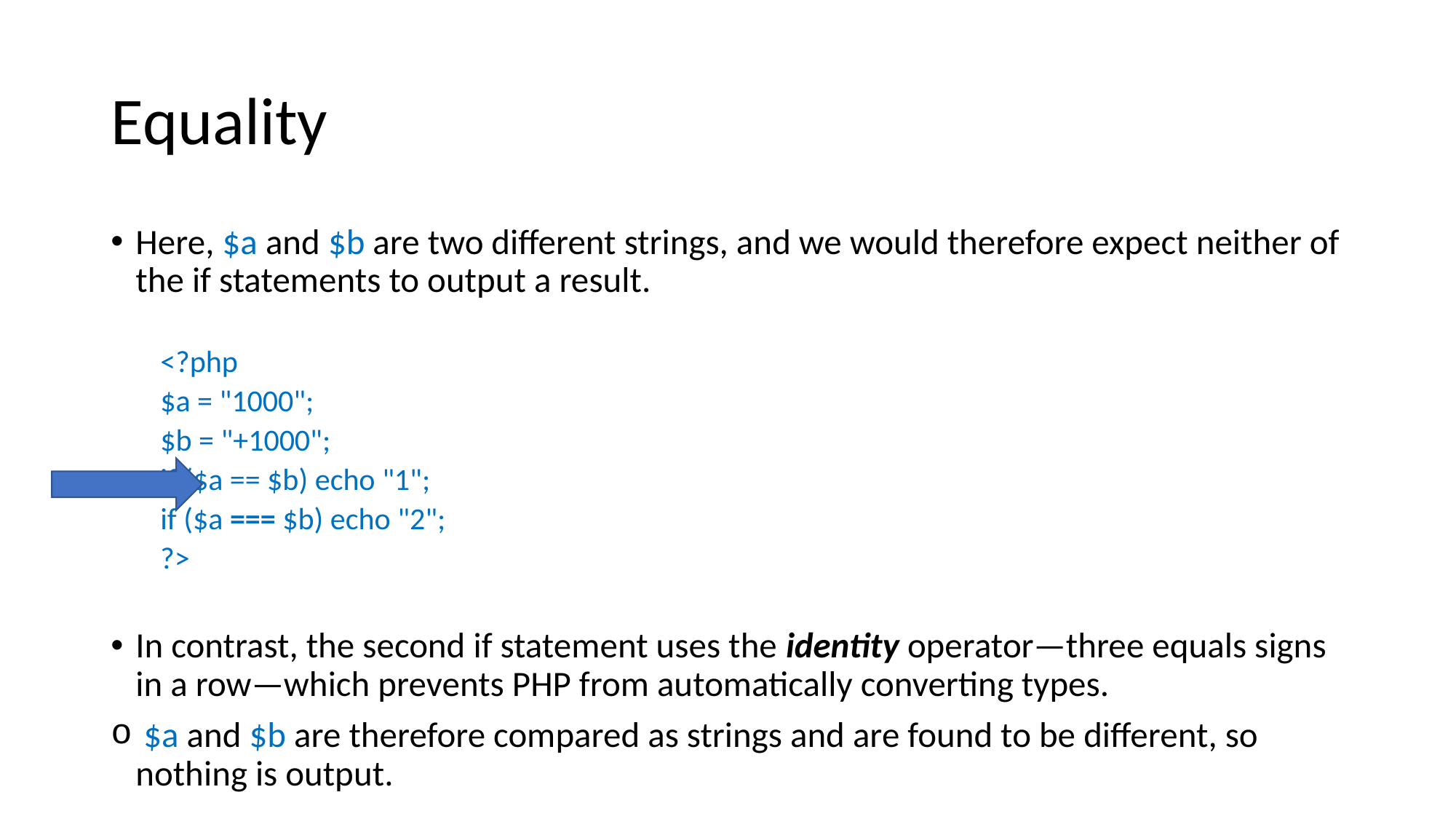

# Equality
Here, $a and $b are two different strings, and we would therefore expect neither of the if statements to output a result.

<?php
	$a = "1000";
	$b = "+1000";
	if ($a == $b) echo "1";
	if ($a === $b) echo "2";
?>

In contrast, the second if statement uses the identity operator—three equals signs in a row—which prevents PHP from automatically converting types.
 $a and $b are therefore compared as strings and are found to be different, so nothing is output.